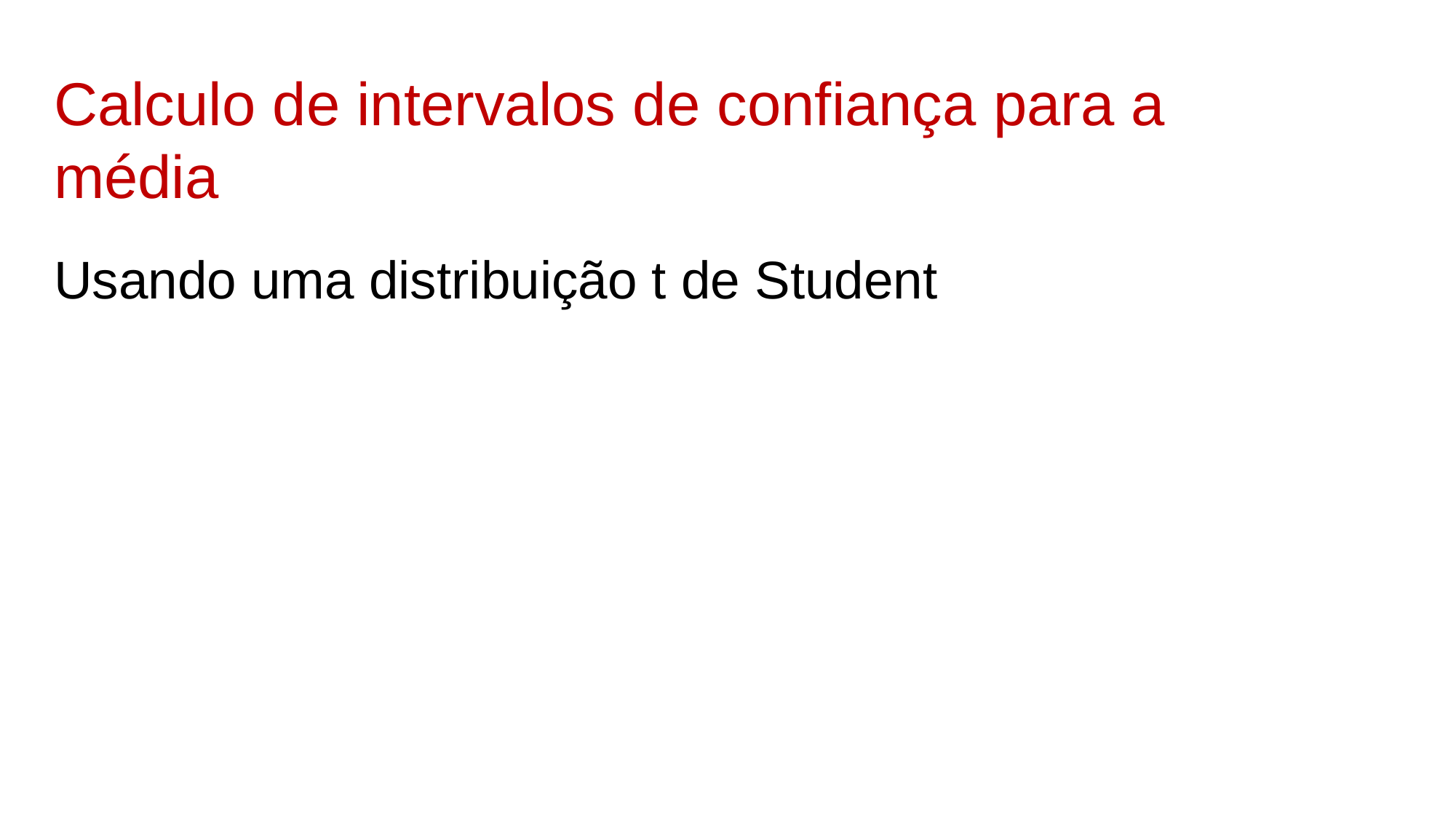

Calculo de intervalos de confiança para a média
Usando uma distribuição t de Student